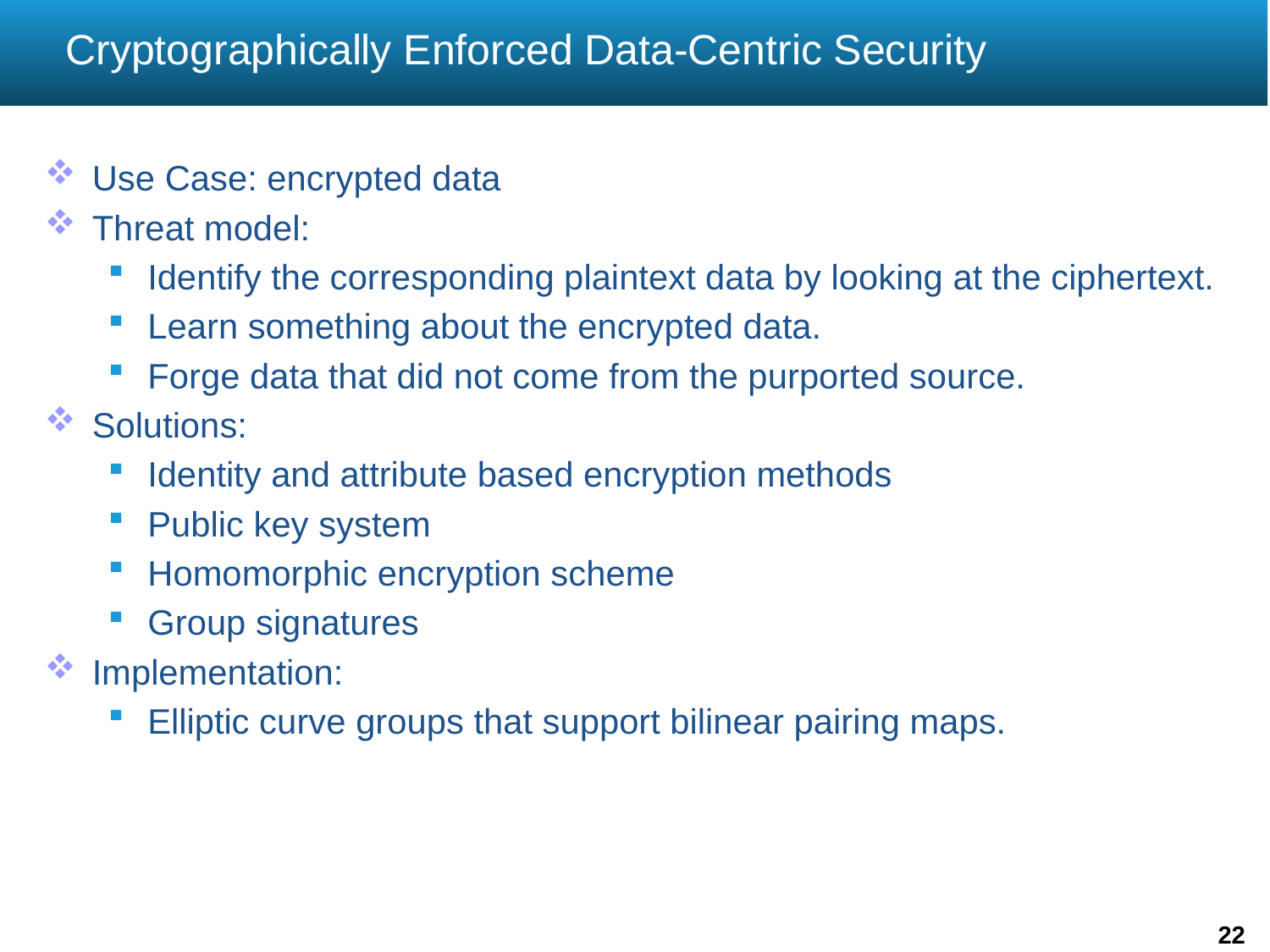

# Cryptographically Enforced Data-Centric Security
Use Case: encrypted data
Threat model:
Identify the corresponding plaintext data by looking at the ciphertext.
Learn something about the encrypted data.
Forge data that did not come from the purported source.
Solutions:
Identity and attribute based encryption methods
Public key system
Homomorphic encryption scheme
Group signatures
Implementation:
Elliptic curve groups that support bilinear pairing maps.
22